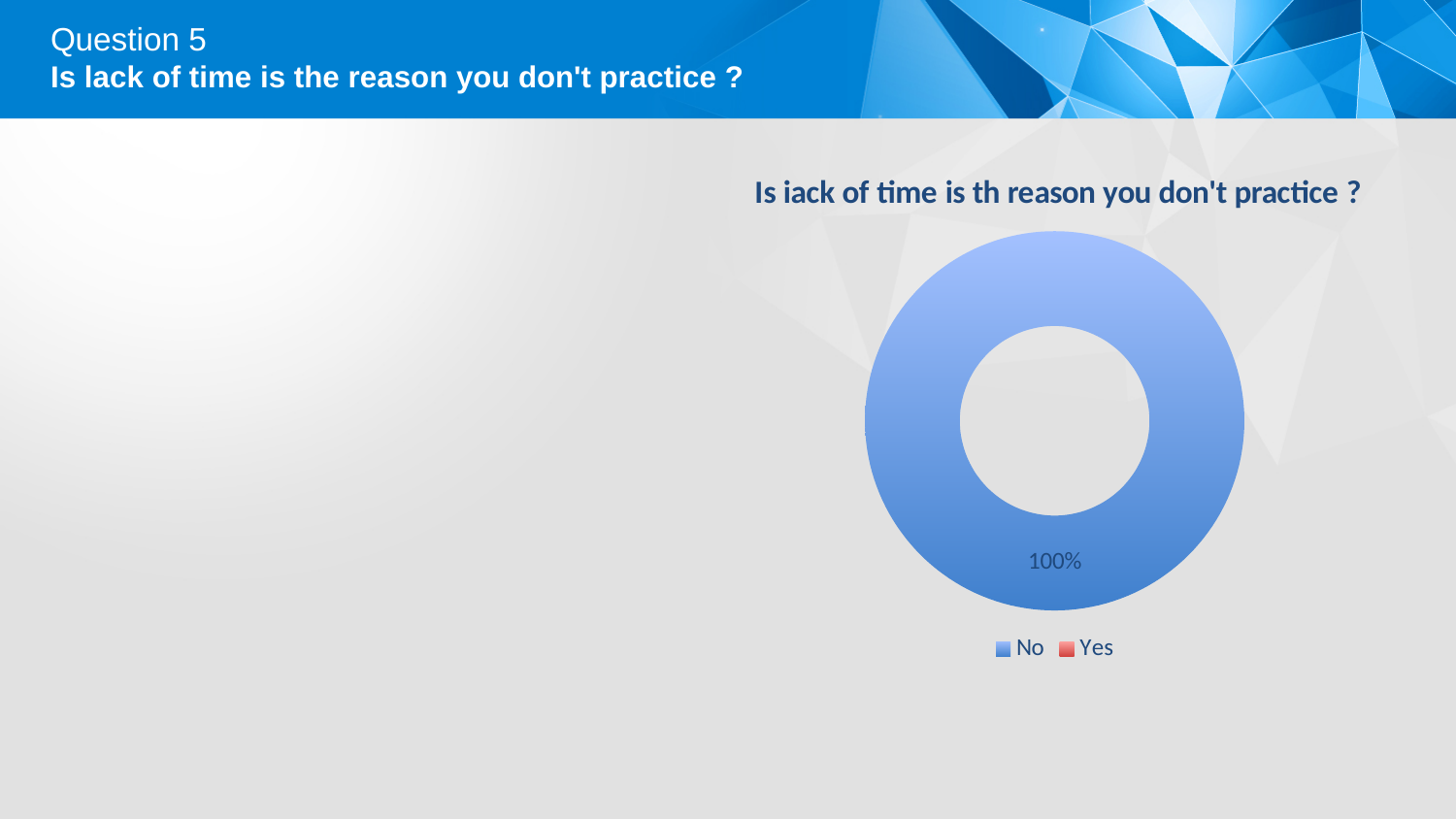

Question 5
Is lack of time is the reason you don't practice ?

### Chart:

| Category |  Is iack of time is th reason you don't practice ? |
|---|---|
| No | 6.0 |
| Yes | 0.0 |